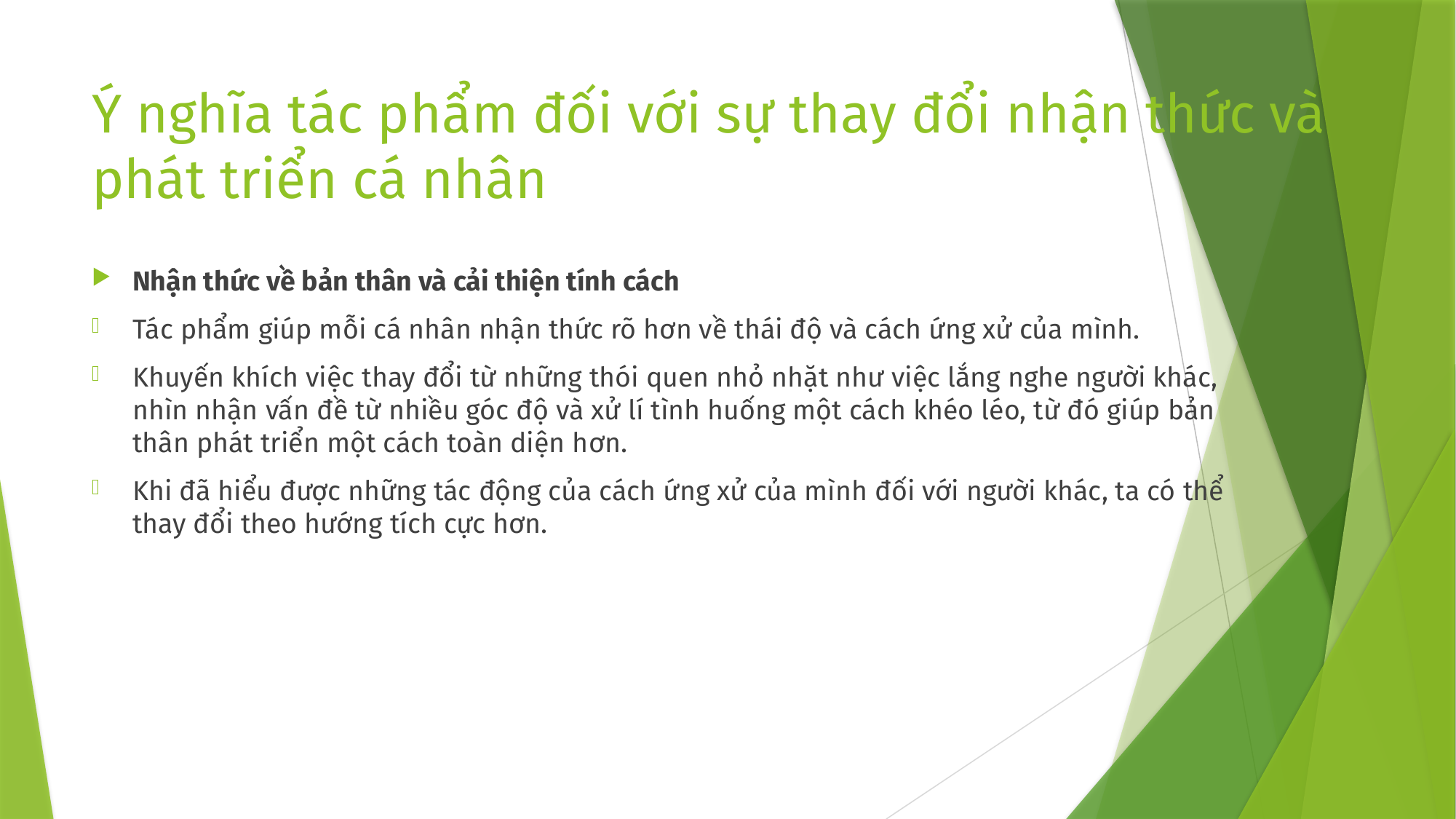

# Ý nghĩa tác phẩm đối với sự thay đổi nhận thức và phát triển cá nhân
Nhận thức về bản thân và cải thiện tính cách
Tác phẩm giúp mỗi cá nhân nhận thức rõ hơn về thái độ và cách ứng xử của mình.
Khuyến khích việc thay đổi từ những thói quen nhỏ nhặt như việc lắng nghe người khác, nhìn nhận vấn đề từ nhiều góc độ và xử lí tình huống một cách khéo léo, từ đó giúp bản thân phát triển một cách toàn diện hơn.
Khi đã hiểu được những tác động của cách ứng xử của mình đối với người khác, ta có thể thay đổi theo hướng tích cực hơn.